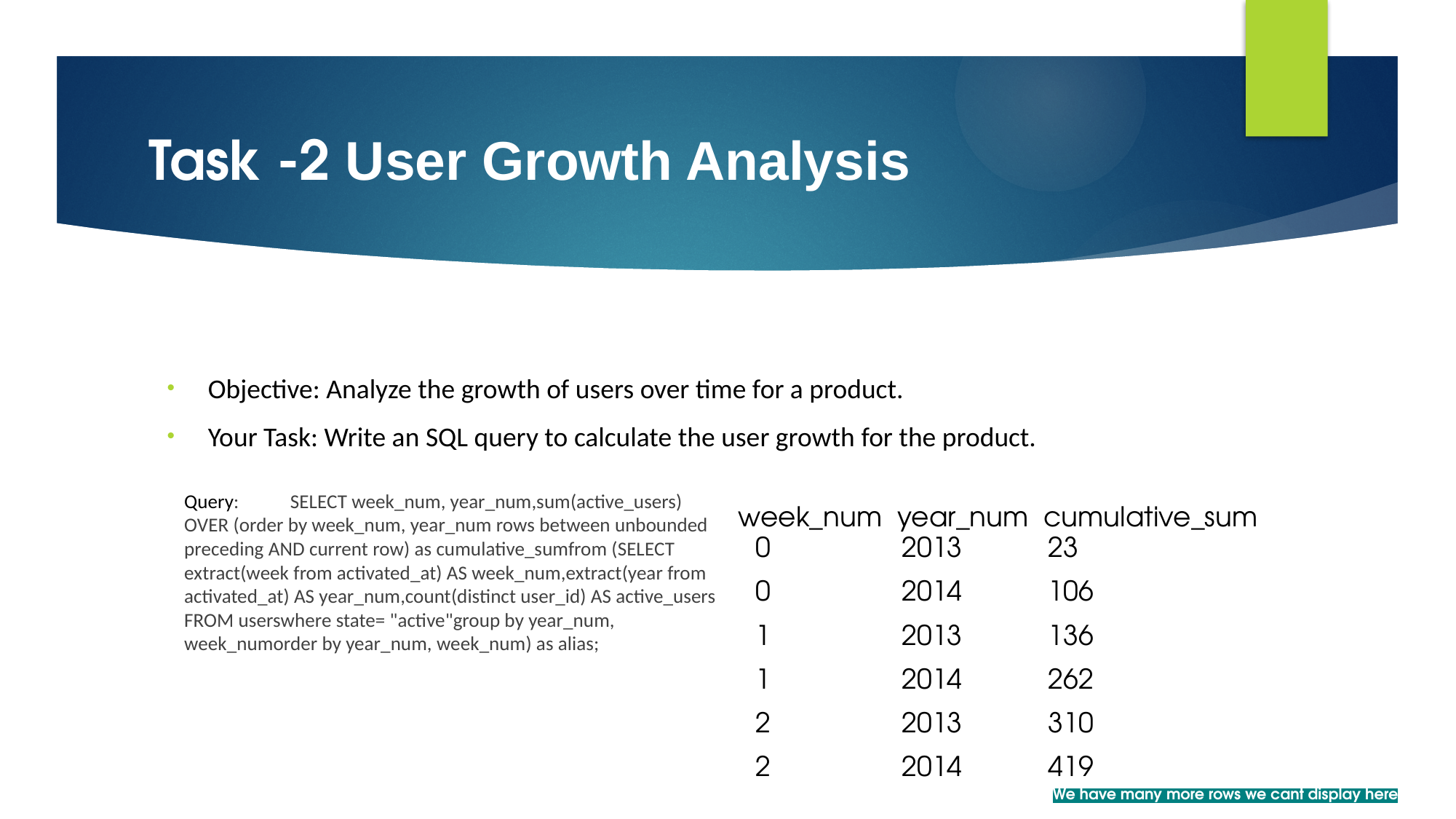

# Task -2 User Growth Analysis
Objective: Analyze the growth of users over time for a product.
Your Task: Write an SQL query to calculate the user growth for the product.

Query: 																	 SELECT week_num, year_num,sum(active_users) OVER (order by week_num, year_num rows between unbounded preceding AND current row) as cumulative_sumfrom (SELECT extract(week from activated_at) AS week_num,extract(year from activated_at) AS year_num,count(distinct user_id) AS active_users FROM userswhere state= "active"group by year_num, week_numorder by year_num, week_num) as alias;
week_num  year_num  cumulative_sum
| 0 | 2013 | 23 |
| --- | --- | --- |
| 0 | 2014 | 106 |
| 1 | 2013 | 136 |
| 1 | 2014 | 262 |
| 2 | 2013 | 310 |
| 2 | 2014 | 419 |
We have many more rows we cant display here